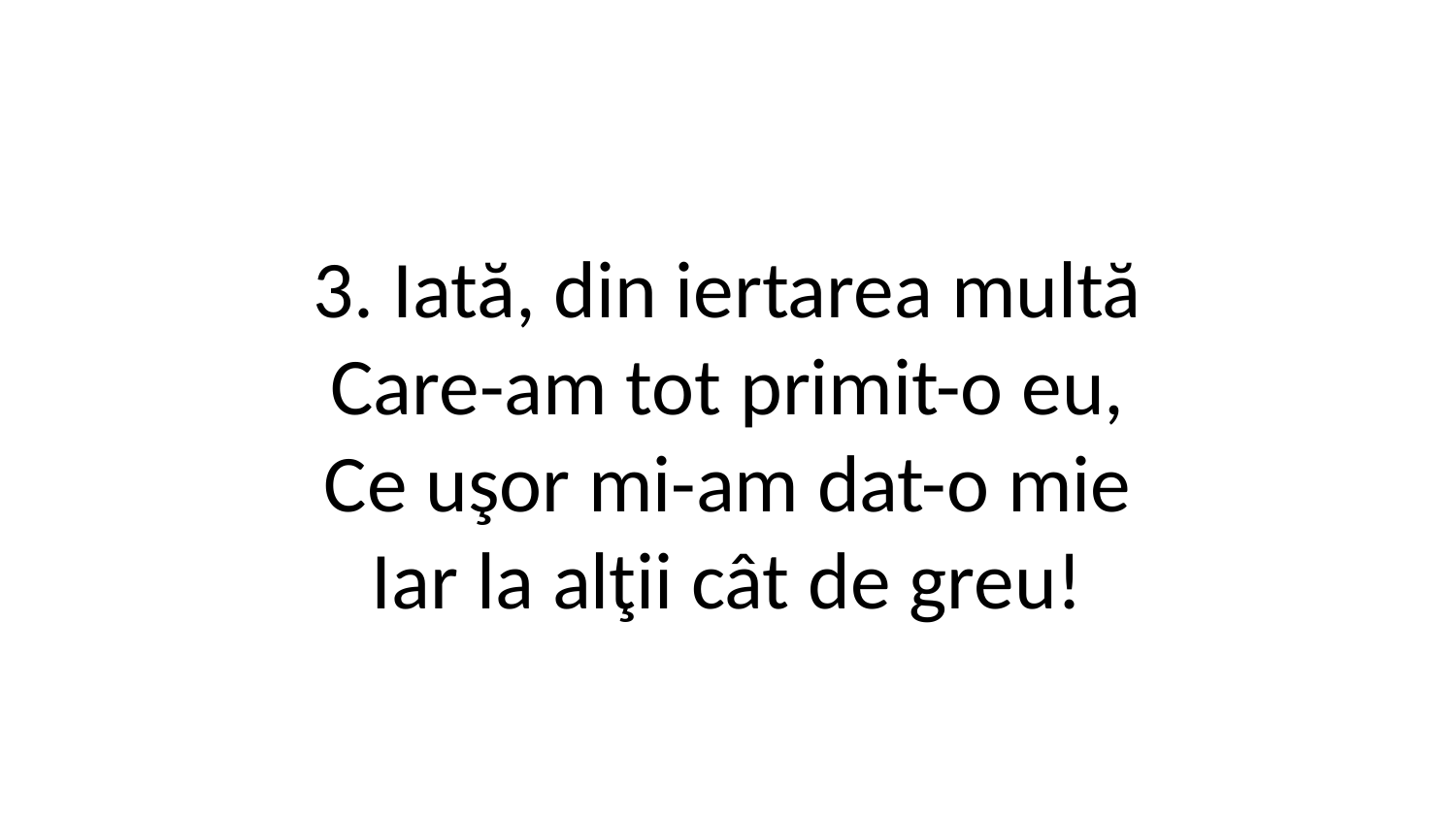

3. Iată, din iertarea multă
Care-am tot primit-o eu,
Ce uşor mi-am dat-o mie
Iar la alţii cât de greu!